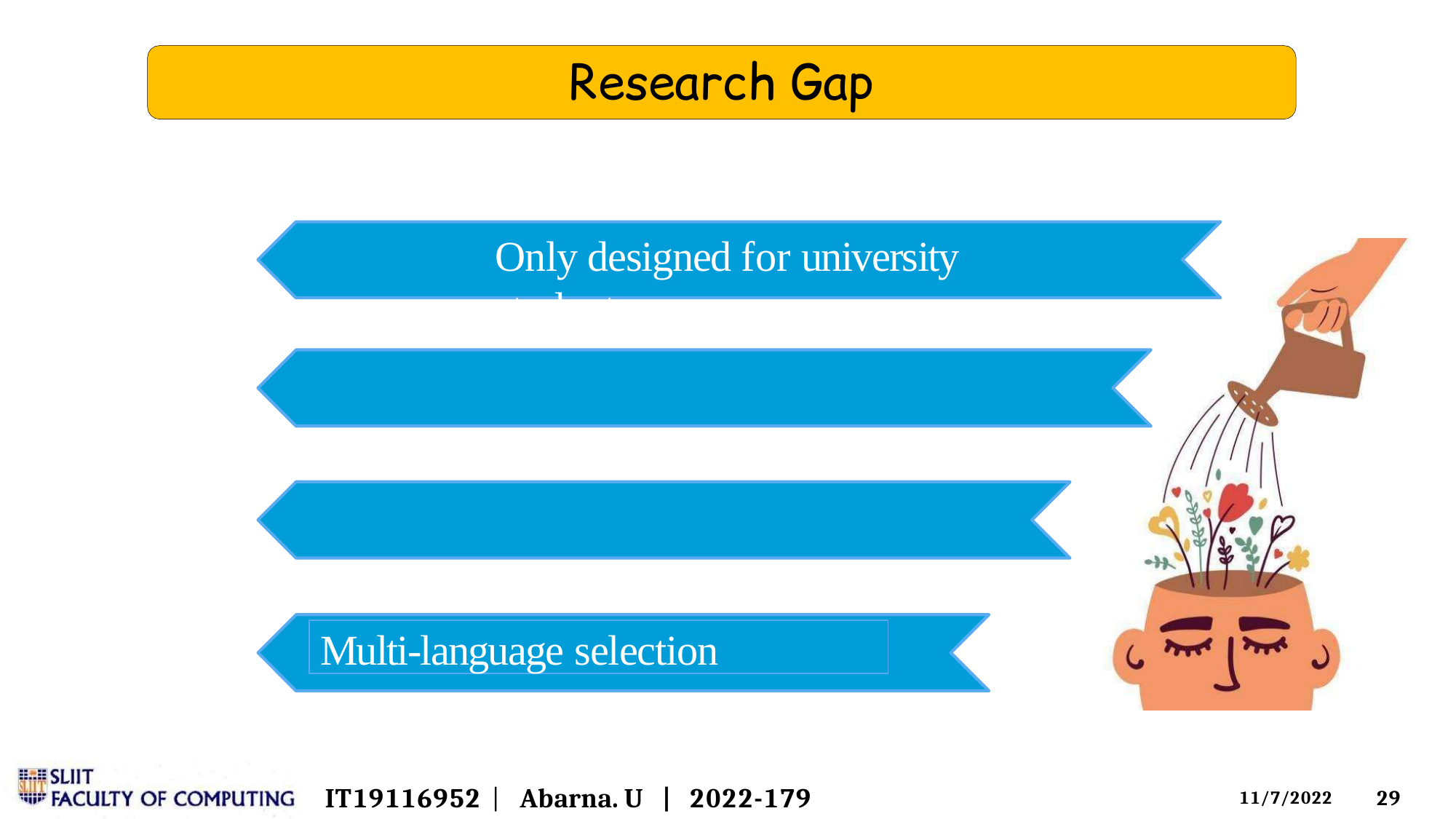

# Research Gap

Only designed for university students
Solution for known and unknown issues  Simple and easy solutions
Multi-language selection
IT19116952 |
Abarna. U	|	2022-179
29
11/7/2022